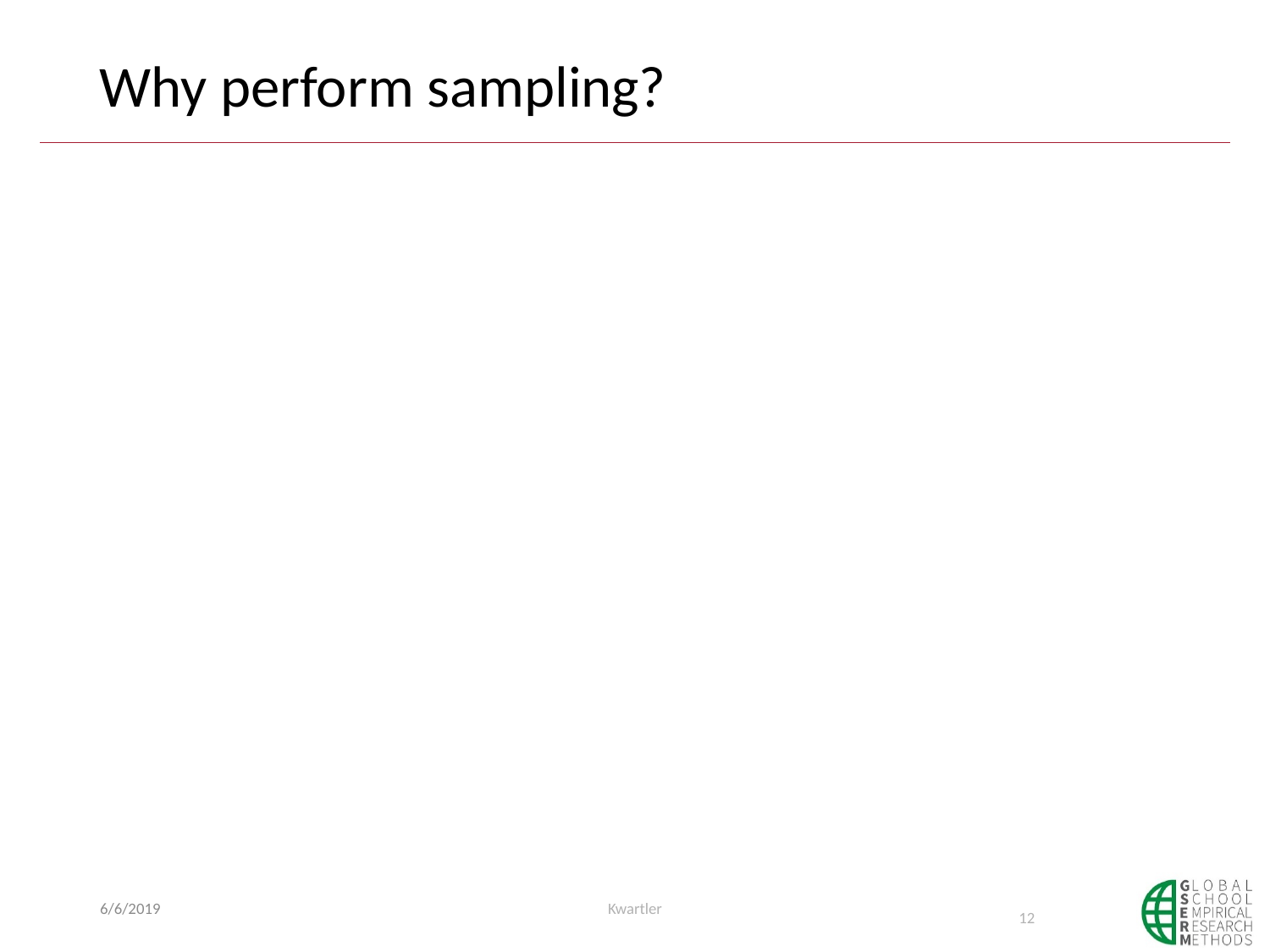

# Why perform sampling?
6/6/2019
Kwartler
12